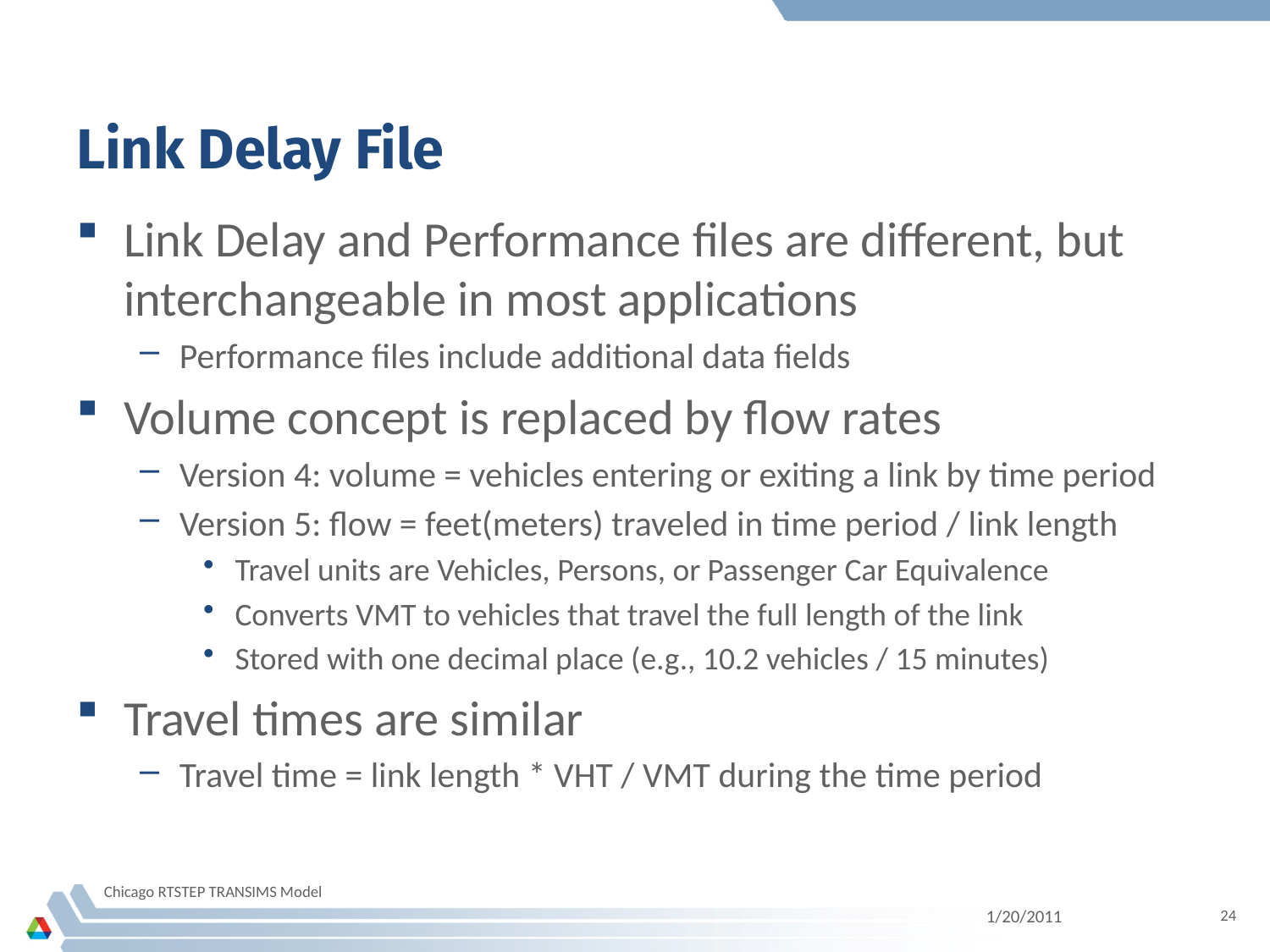

# Link Delay File
Link Delay and Performance files are different, but interchangeable in most applications
Performance files include additional data fields
Volume concept is replaced by flow rates
Version 4: volume = vehicles entering or exiting a link by time period
Version 5: flow = feet(meters) traveled in time period / link length
Travel units are Vehicles, Persons, or Passenger Car Equivalence
Converts VMT to vehicles that travel the full length of the link
Stored with one decimal place (e.g., 10.2 vehicles / 15 minutes)
Travel times are similar
Travel time = link length * VHT / VMT during the time period
Chicago RTSTEP TRANSIMS Model
1/20/2011
24